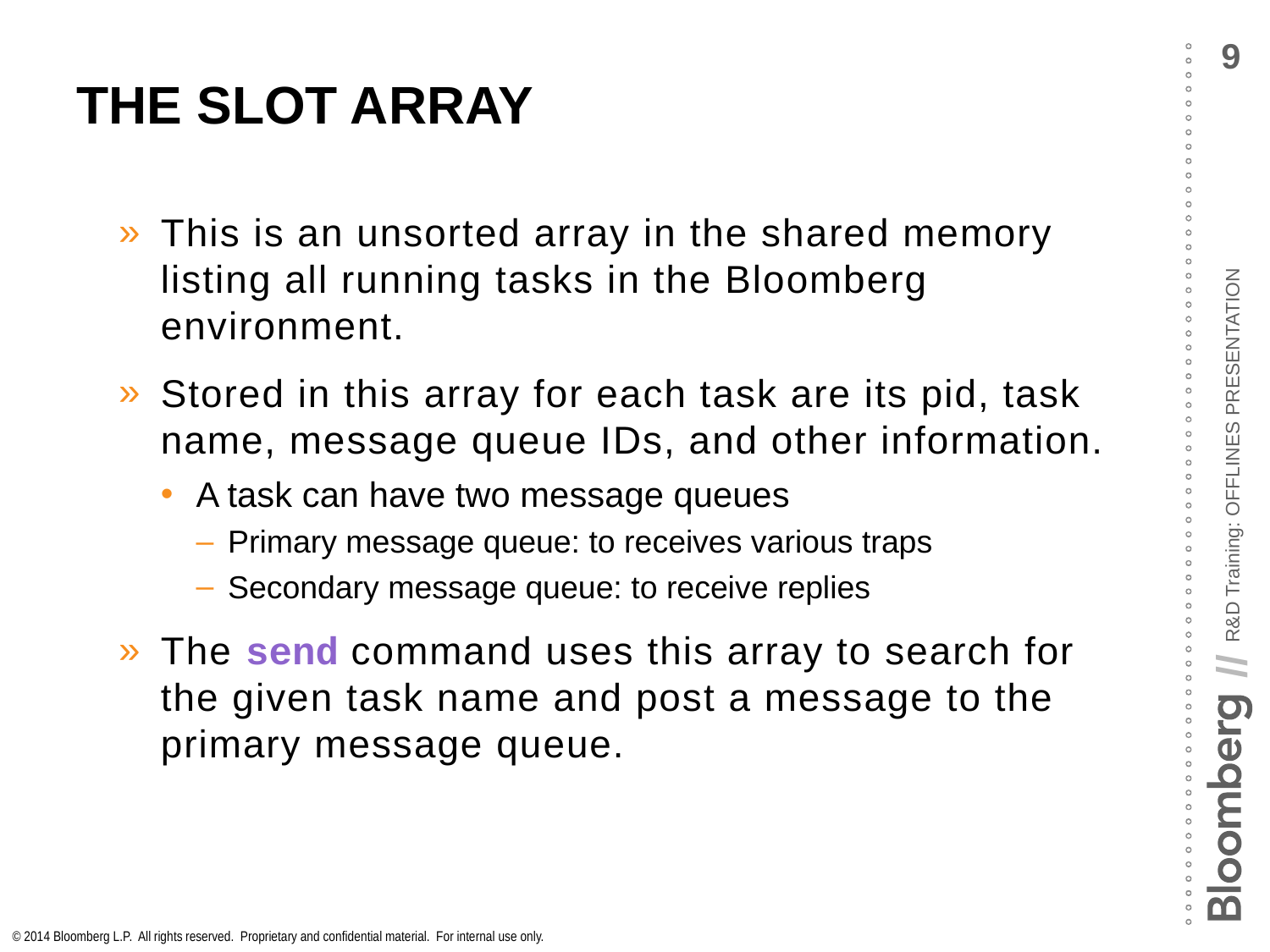

# The Slot Array
This is an unsorted array in the shared memory listing all running tasks in the Bloomberg environment.
Stored in this array for each task are its pid, task name, message queue IDs, and other information.
A task can have two message queues
Primary message queue: to receives various traps
Secondary message queue: to receive replies
The send command uses this array to search for the given task name and post a message to the primary message queue.